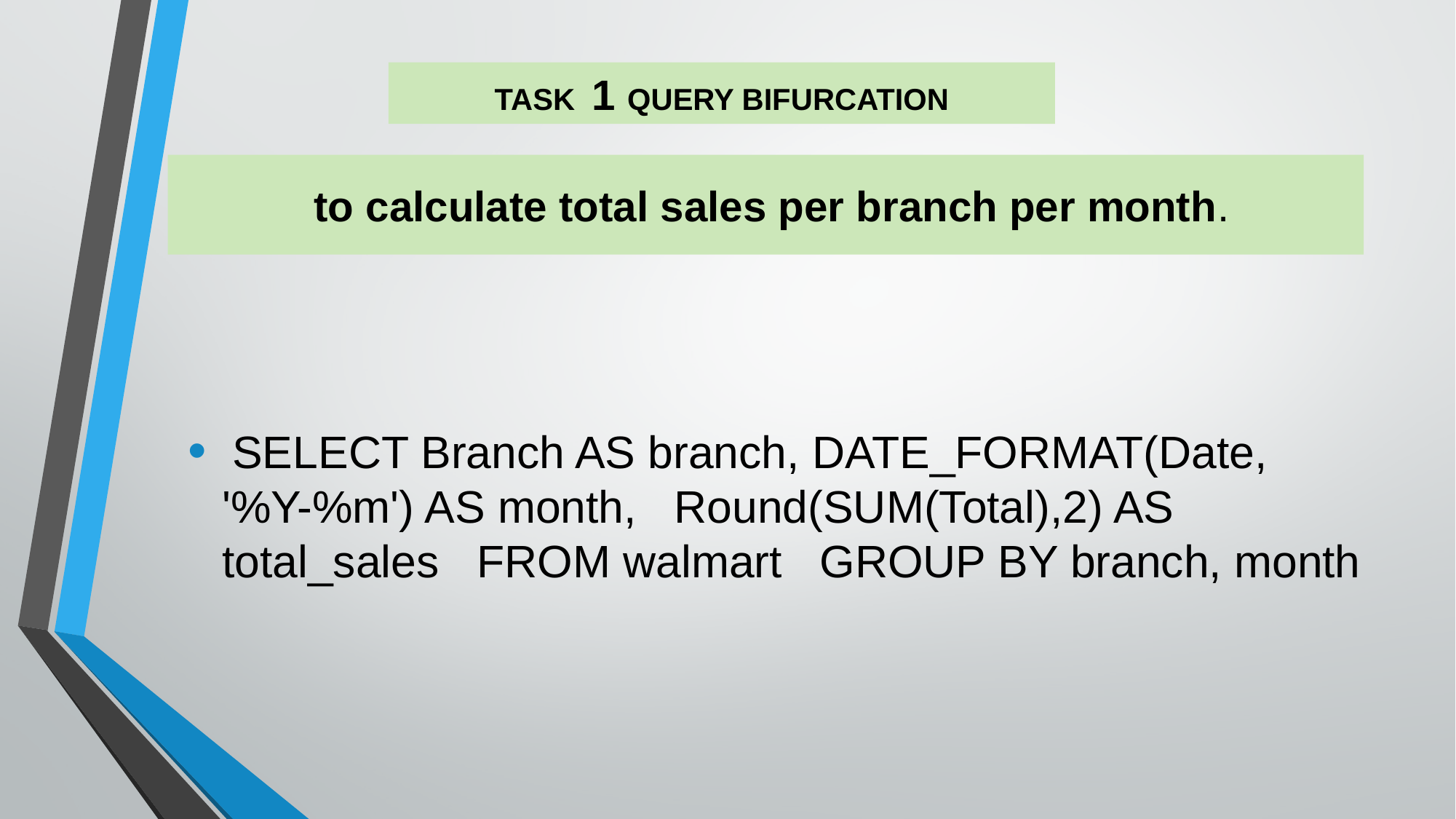

TASK  1 QUERY BIFURCATION
# to calculate total sales per branch per month.
 SELECT Branch AS branch, DATE_FORMAT(Date, '%Y-%m') AS month,   Round(SUM(Total),2) AS total_sales   FROM walmart   GROUP BY branch, month